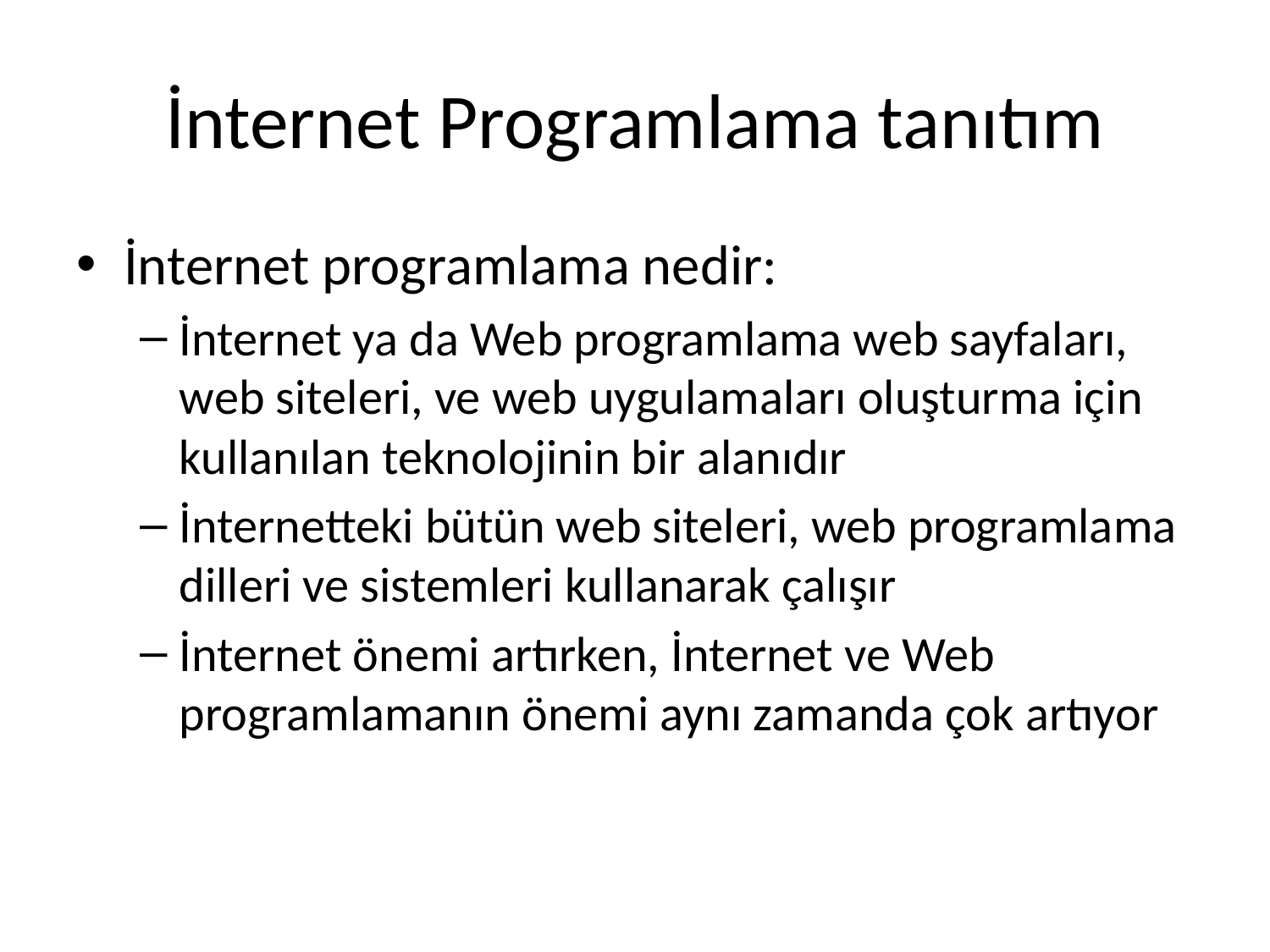

# İnternet Programlama tanıtım
İnternet programlama nedir:
İnternet ya da Web programlama web sayfaları, web siteleri, ve web uygulamaları oluşturma için kullanılan teknolojinin bir alanıdır
İnternetteki bütün web siteleri, web programlama dilleri ve sistemleri kullanarak çalışır
İnternet önemi artırken, İnternet ve Web programlamanın önemi aynı zamanda çok artıyor